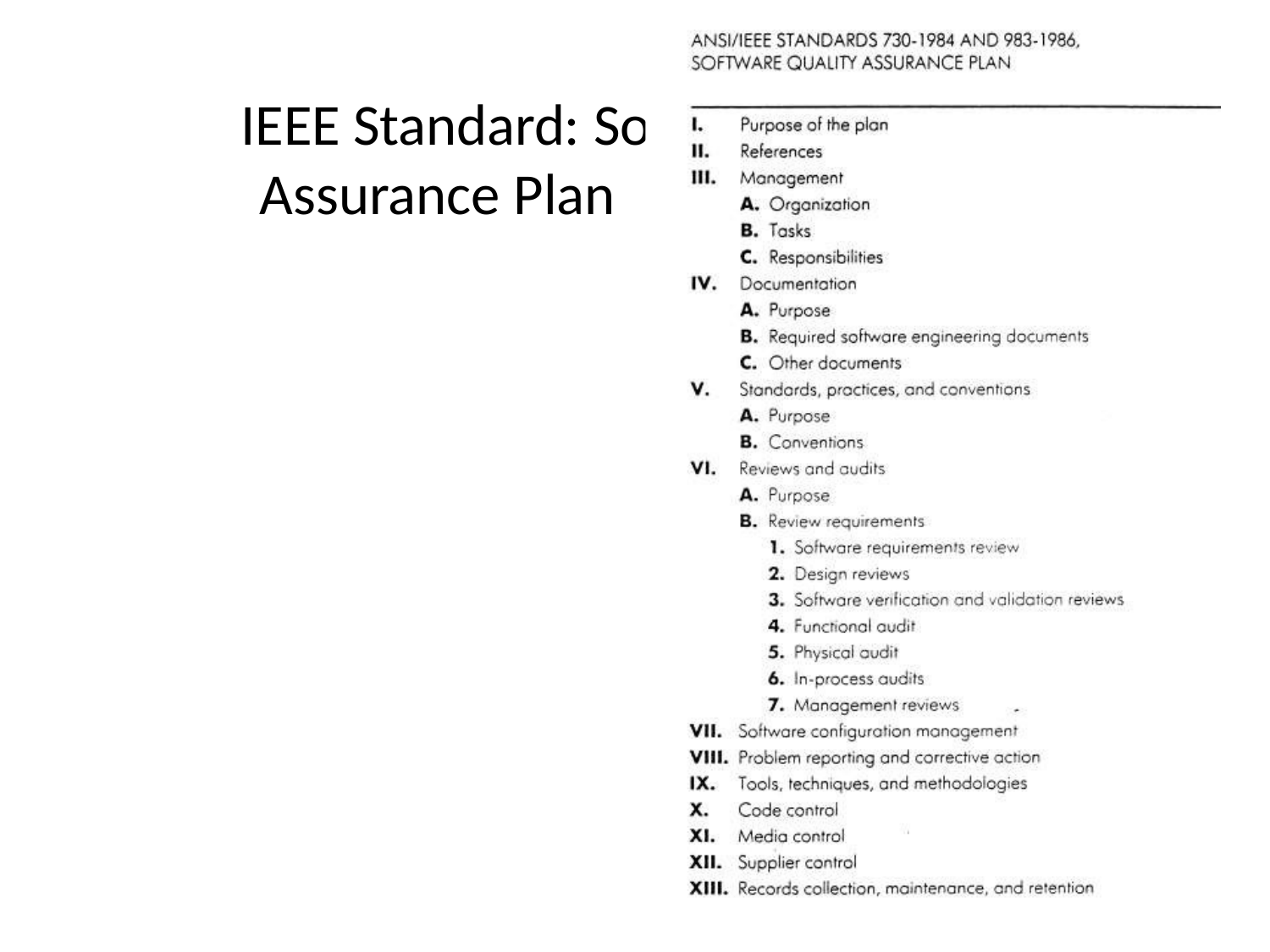

# IEEE Standard: Software  Quality Assurance Plan